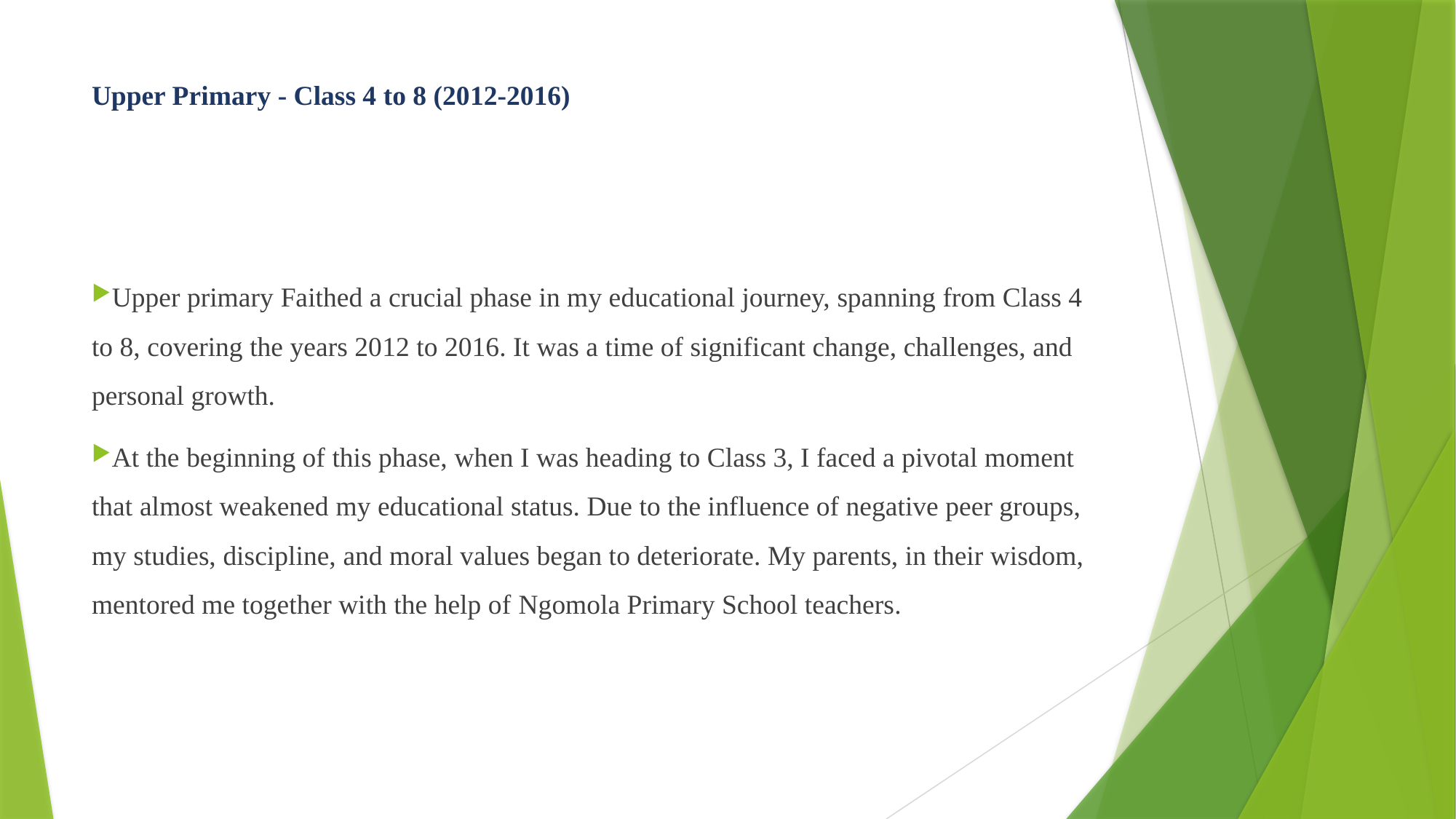

# Upper Primary - Class 4 to 8 (2012-2016)
Upper primary Faithed a crucial phase in my educational journey, spanning from Class 4 to 8, covering the years 2012 to 2016. It was a time of significant change, challenges, and personal growth.
At the beginning of this phase, when I was heading to Class 3, I faced a pivotal moment that almost weakened my educational status. Due to the influence of negative peer groups, my studies, discipline, and moral values began to deteriorate. My parents, in their wisdom, mentored me together with the help of Ngomola Primary School teachers.